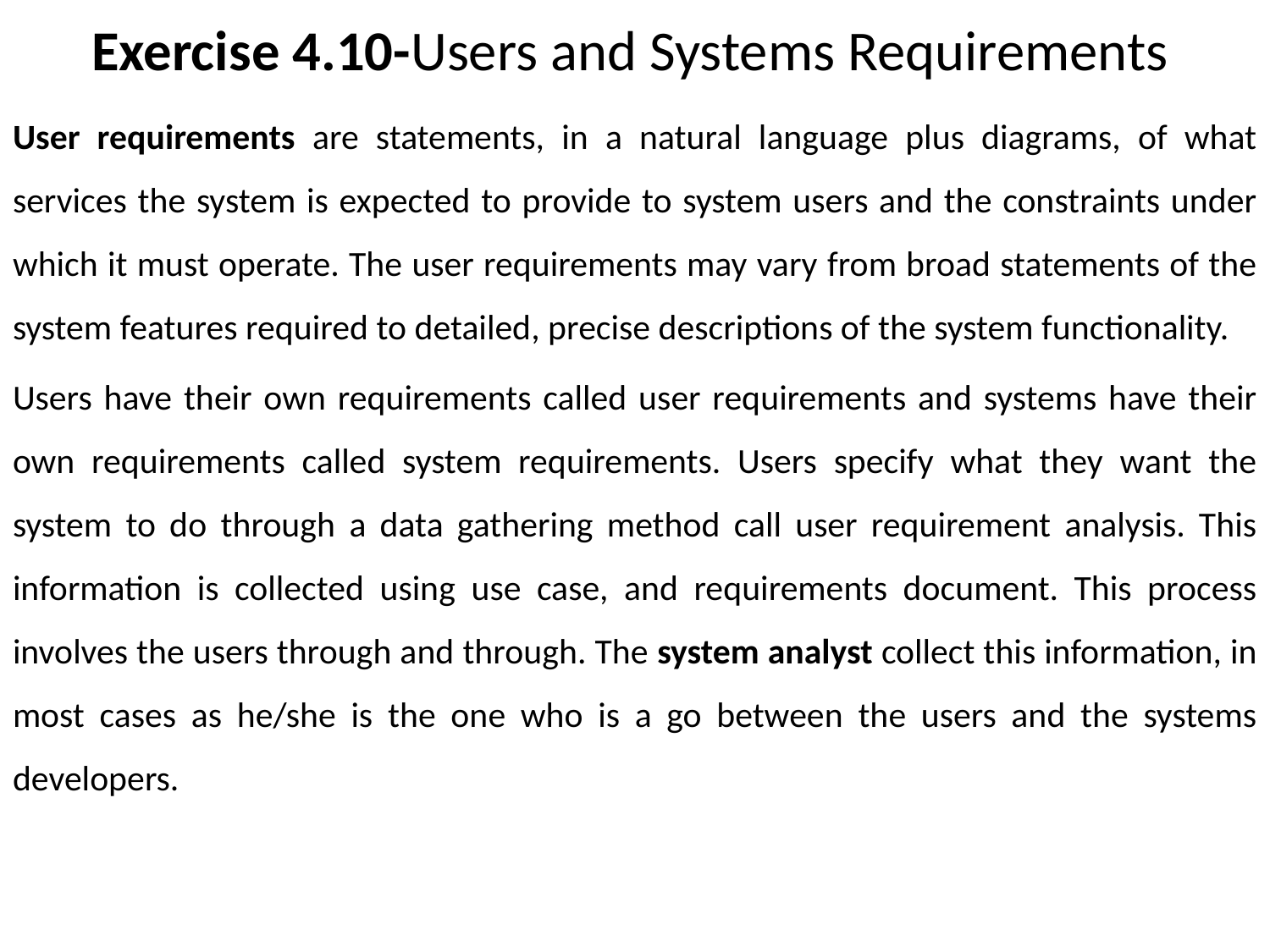

# Exercise 4.10-Users and Systems Requirements
User requirements are statements, in a natural language plus diagrams, of what services the system is expected to provide to system users and the constraints under which it must operate. The user requirements may vary from broad statements of the system features required to detailed, precise descriptions of the system functionality.
Users have their own requirements called user requirements and systems have their own requirements called system requirements. Users specify what they want the system to do through a data gathering method call user requirement analysis. This information is collected using use case, and requirements document. This process involves the users through and through. The system analyst collect this information, in most cases as he/she is the one who is a go between the users and the systems developers.